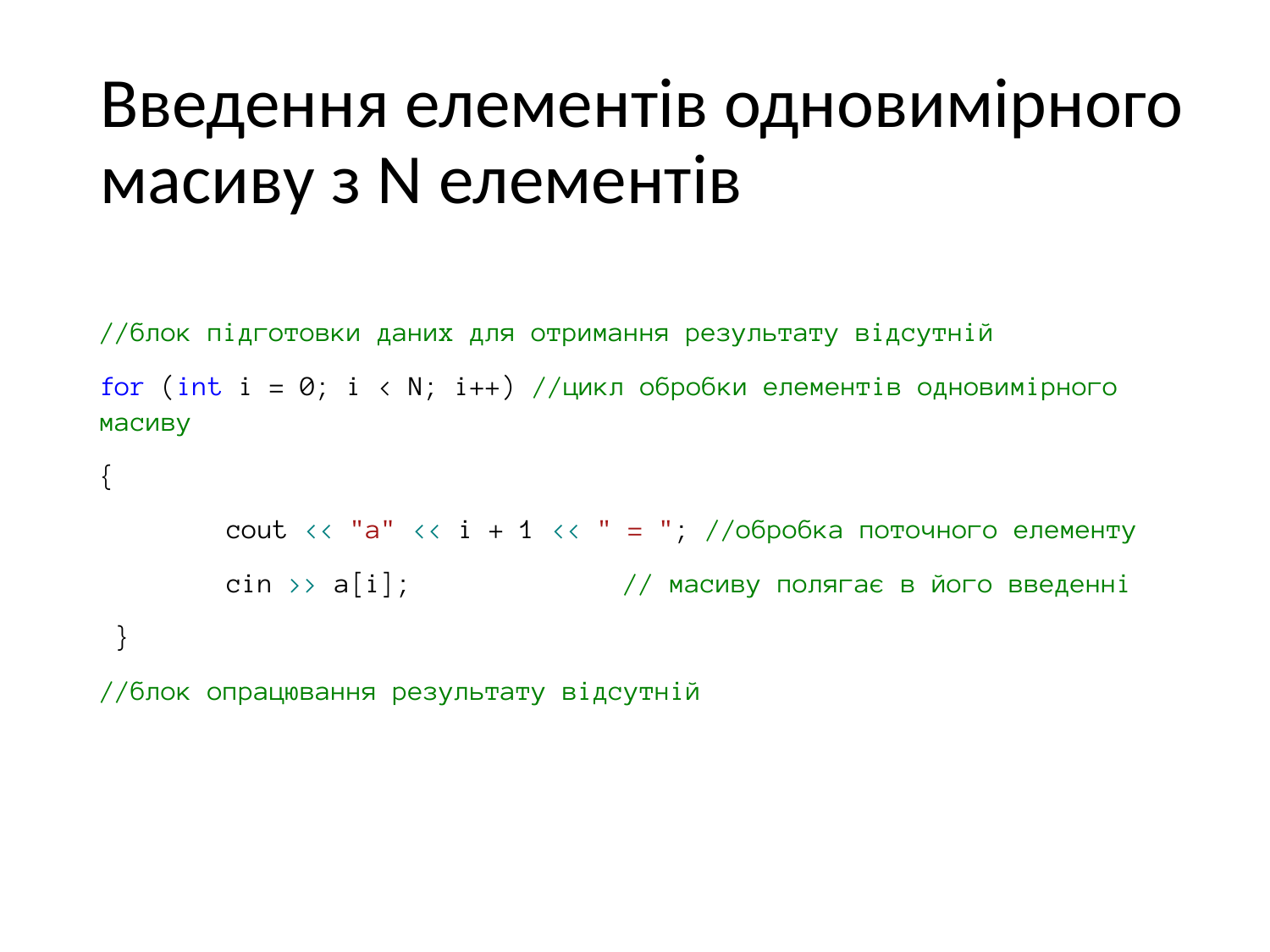

# Введення елементів одновимірного масиву з N елементів

//блок підготовки даних для отримання результату відсутній
for (int i = 0; i < N; i++) //цикл обробки елементів одновимірного масиву
{
	cout << "a" << i + 1 << " = "; //обробка поточного елементу
	cin >> a[i];		 // масиву полягає в його введенні
 }
//блок опрацювання результату відсутній